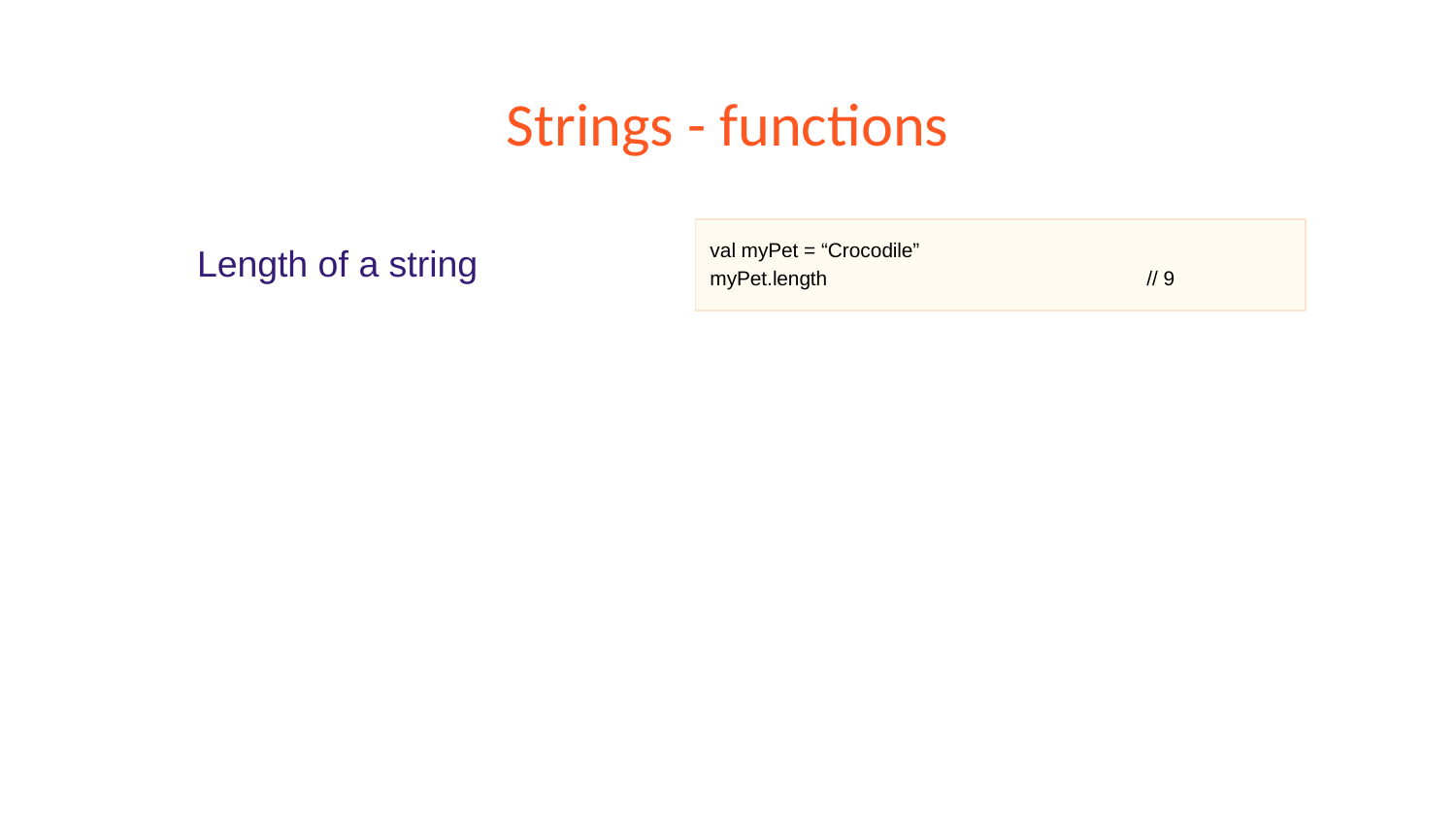

# Strings - functions
Length of a string

val myPet = “Crocodile”
myPet.length			// 9